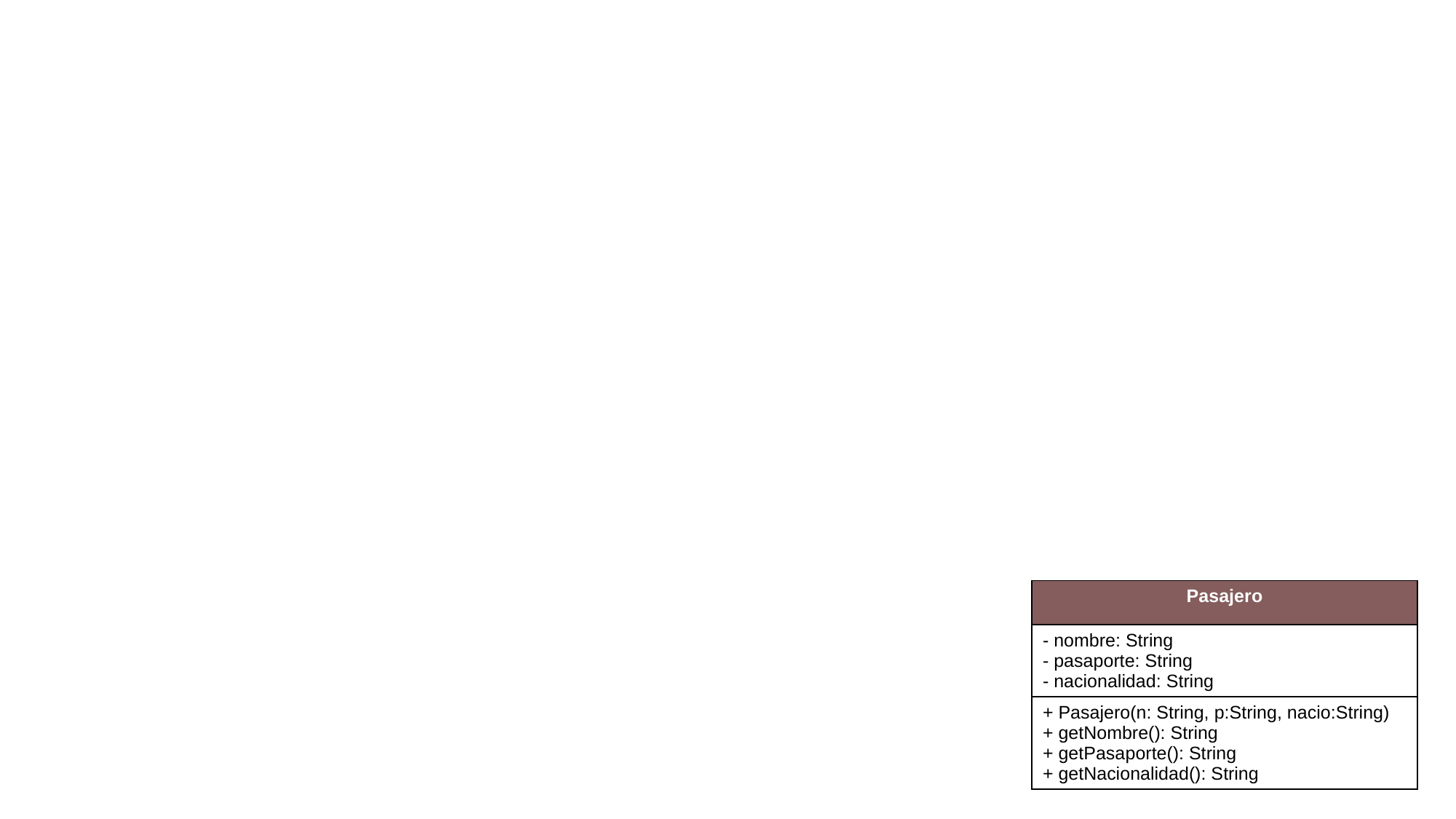

| Pasajero |
| --- |
| - nombre: String - pasaporte: String - nacionalidad: String |
| + Pasajero(n: String, p:String, nacio:String) + getNombre(): String + getPasaporte(): String + getNacionalidad(): String |